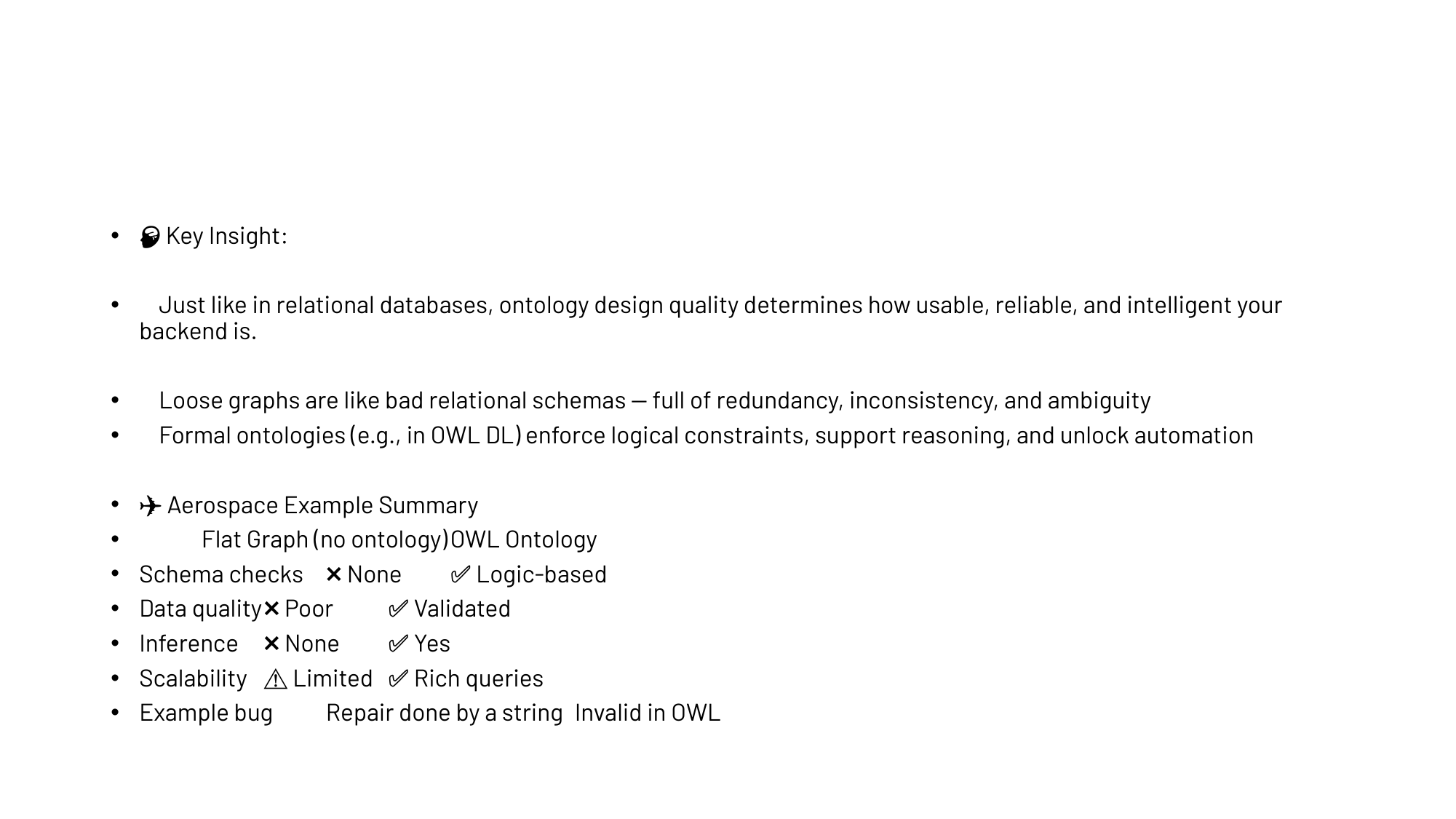

#
🧠 Key Insight:

    Just like in relational databases, ontology design quality determines how usable, reliable, and intelligent your backend is.

    Loose graphs are like bad relational schemas — full of redundancy, inconsistency, and ambiguity
    Formal ontologies (e.g., in OWL DL) enforce logical constraints, support reasoning, and unlock automation

✈️ Aerospace Example Summary
	Flat Graph (no ontology)	OWL Ontology
Schema checks	❌ None	✅ Logic-based
Data quality	❌ Poor	✅ Validated
Inference	❌ None	✅ Yes
Scalability	⚠️ Limited	✅ Rich queries
Example bug	Repair done by a string	Invalid in OWL